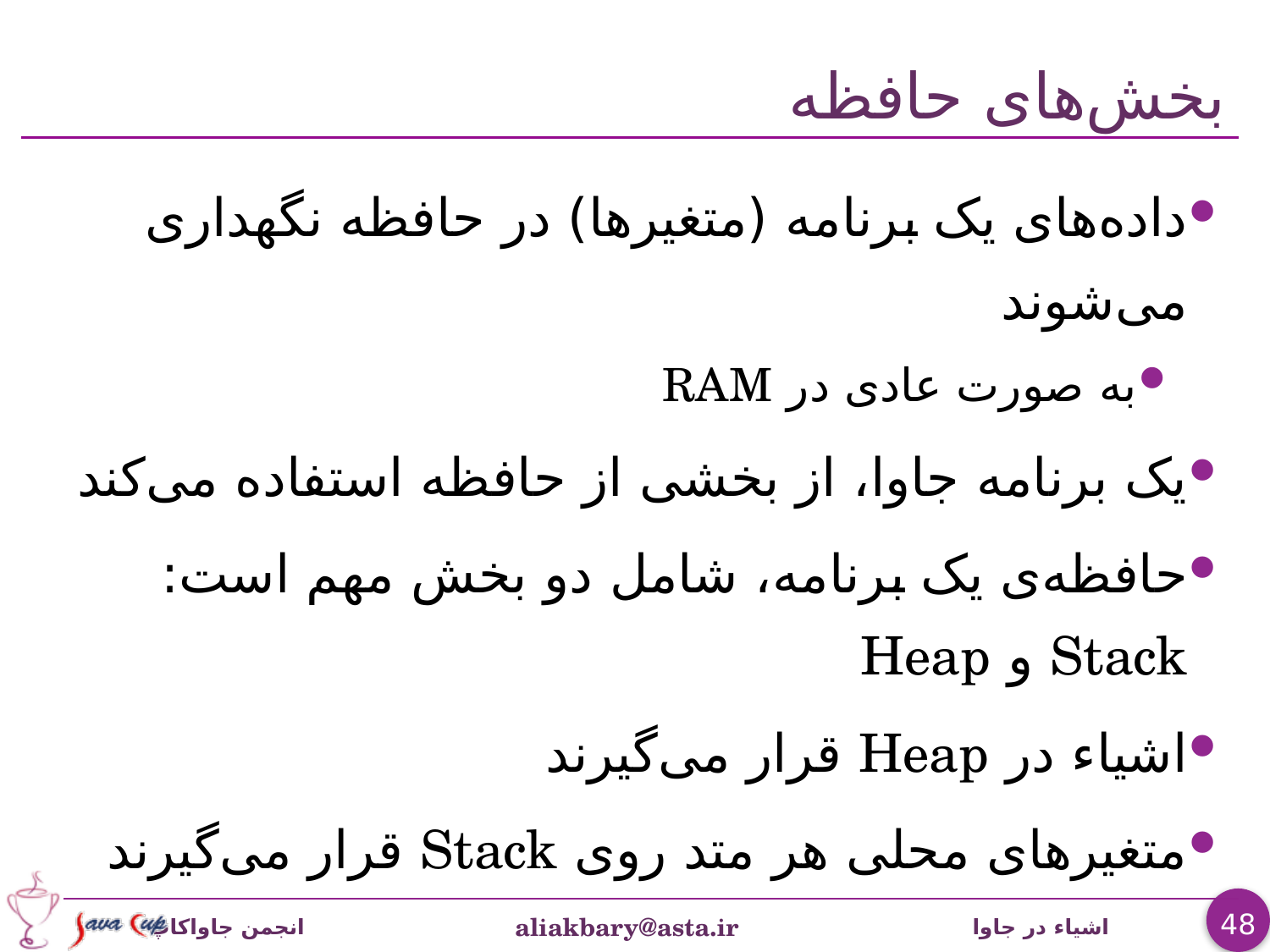

# بخش‌های حافظه
داده‌های یک برنامه (متغیرها) در حافظه نگهداری می‌شوند
به صورت عادی در RAM
یک برنامه جاوا، از بخشی از حافظه استفاده می‌کند
حافظه‌ی یک برنامه، شامل دو بخش مهم است: Stack و Heap
اشیاء در Heap قرار می‌گیرند
متغیرهای محلی هر متد روی Stack قرار می‌گیرند